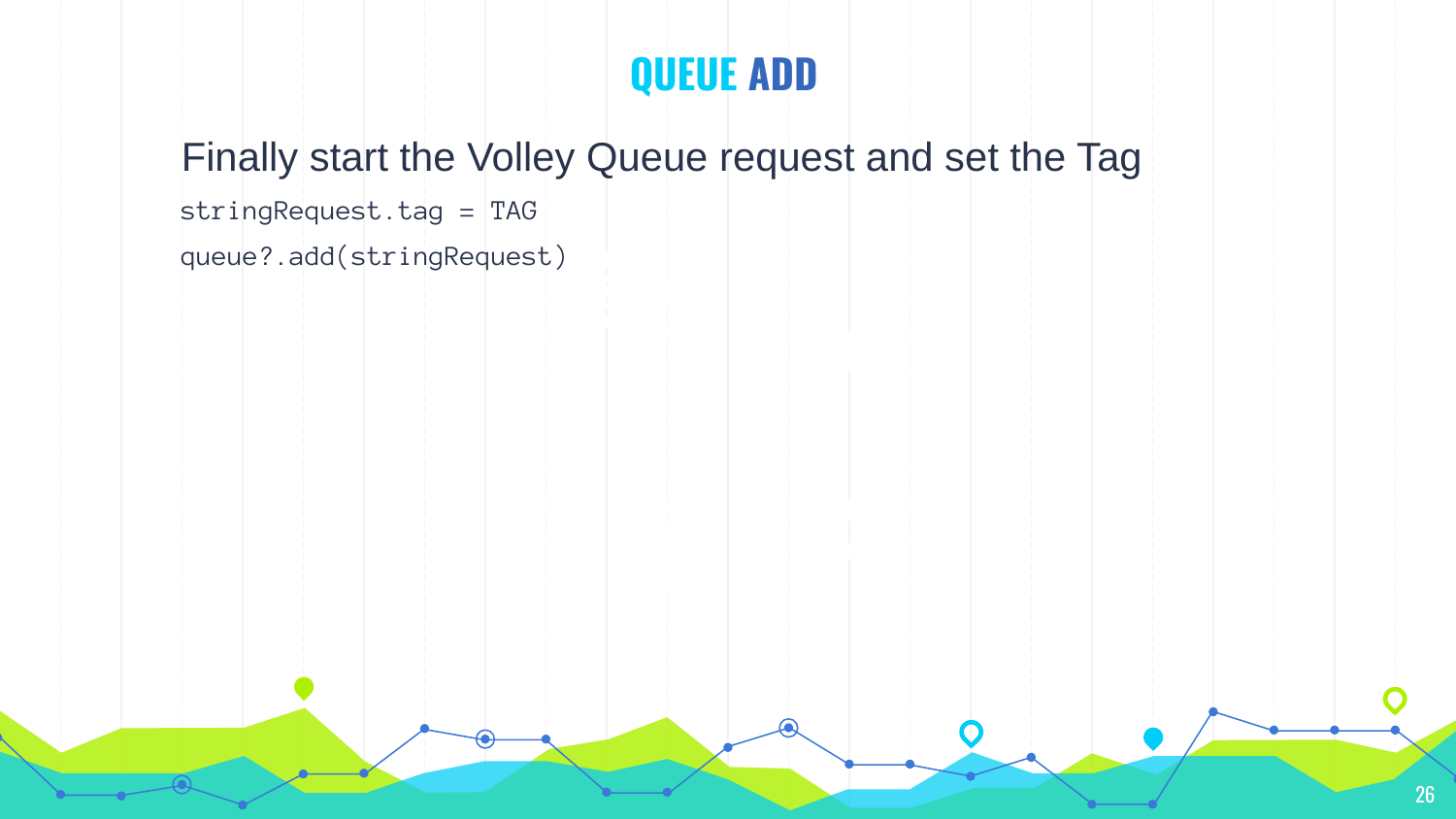

# QUEUE ADD
Finally start the Volley Queue request and set the Tag
stringRequest.tag = TAG
queue?.add(stringRequest)

26